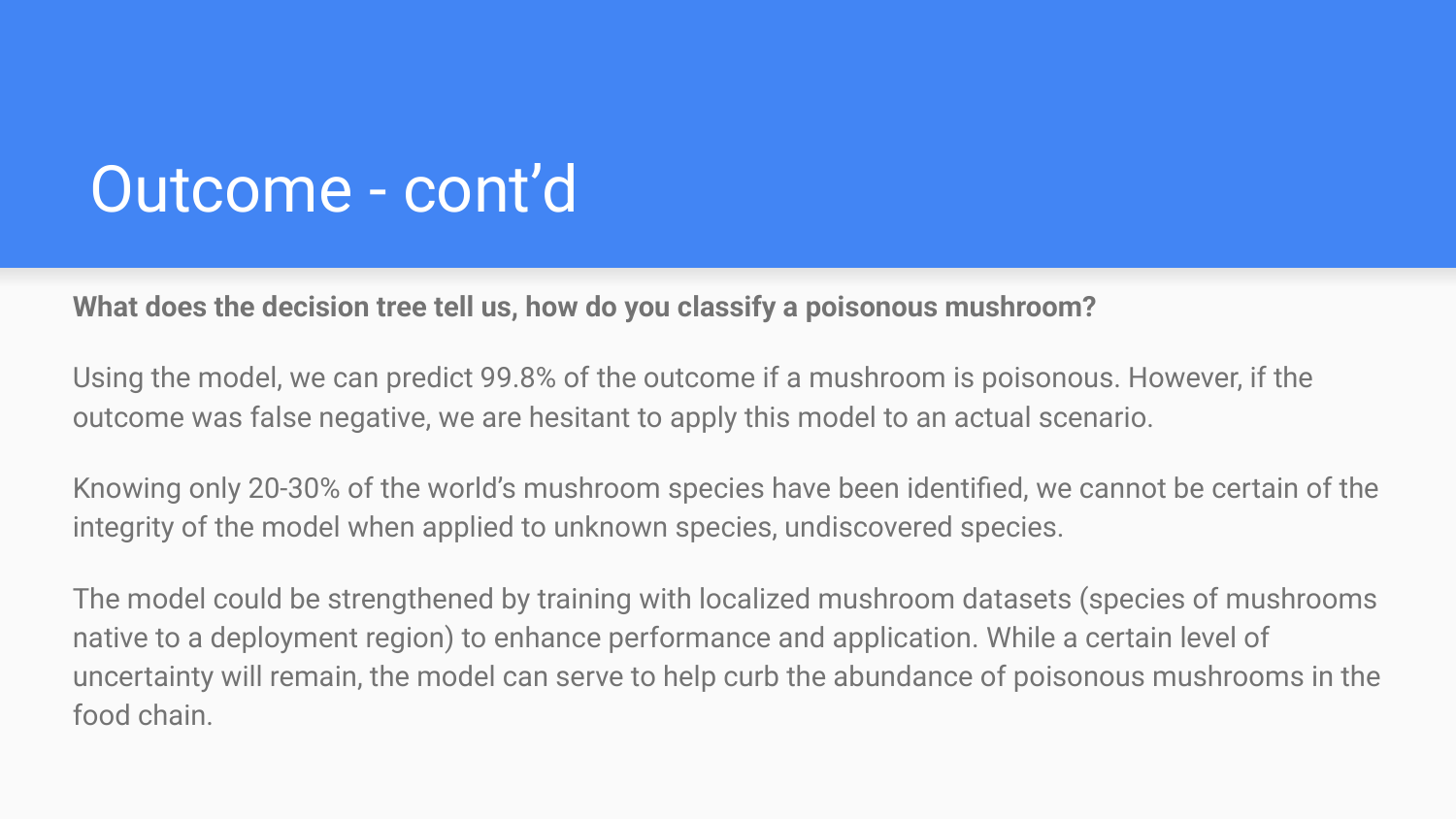

# Outcome - cont’d
What does the decision tree tell us, how do you classify a poisonous mushroom?
Using the model, we can predict 99.8% of the outcome if a mushroom is poisonous. However, if the outcome was false negative, we are hesitant to apply this model to an actual scenario.
Knowing only 20-30% of the world’s mushroom species have been identified, we cannot be certain of the integrity of the model when applied to unknown species, undiscovered species.
The model could be strengthened by training with localized mushroom datasets (species of mushrooms native to a deployment region) to enhance performance and application. While a certain level of uncertainty will remain, the model can serve to help curb the abundance of poisonous mushrooms in the food chain.